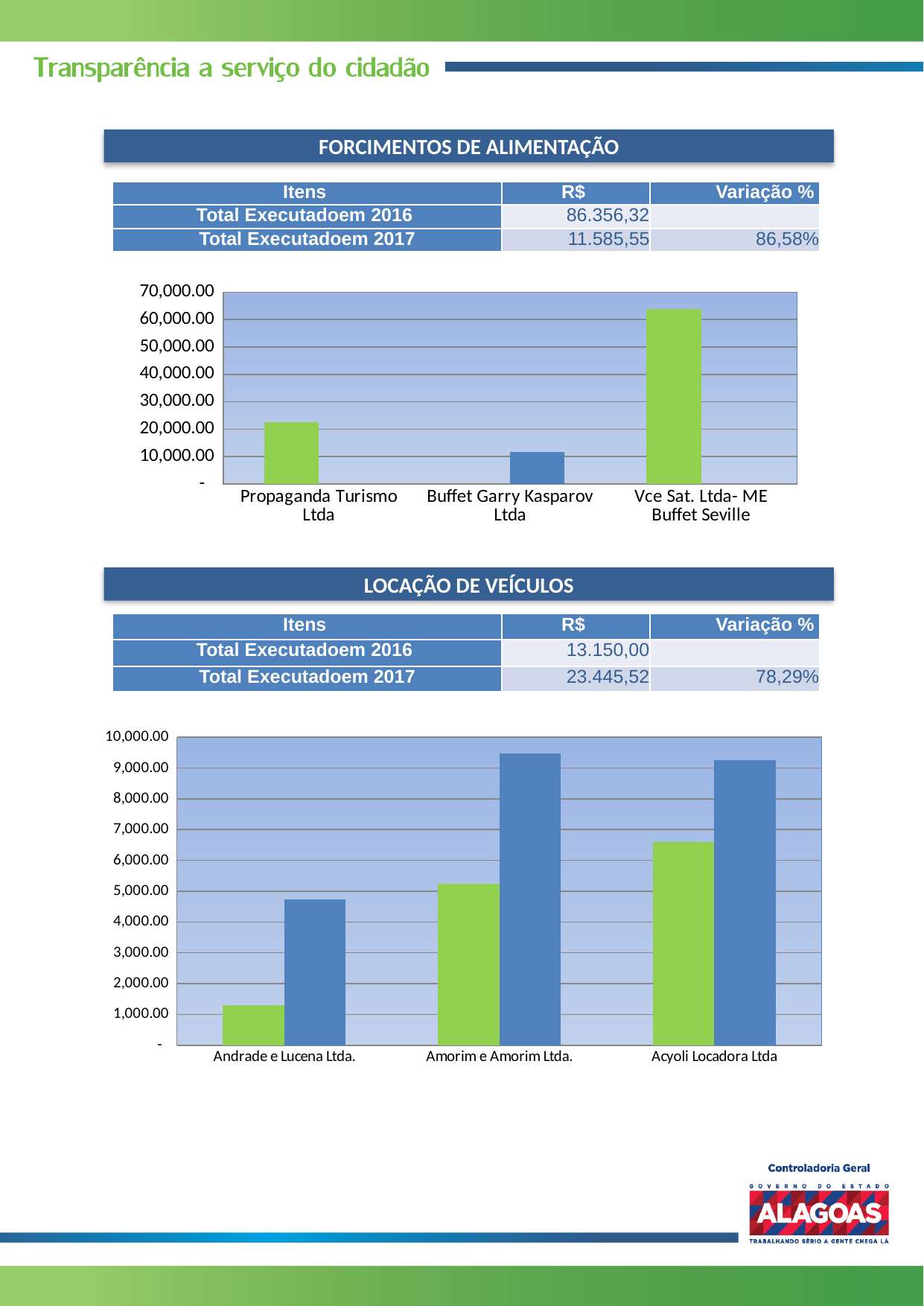

FORCIMENTOS DE ALIMENTAÇÃO
| Itens | R$ | Variação % |
| --- | --- | --- |
| Total Executadoem 2016 | 86.356,32 |  |
| Total Executadoem 2017 | 11.585,55 | 86,58% |

### Chart

| Category |  |  |
|---|---|---|
| Propaganda Turismo Ltda | 22580.0 | None |
| Buffet Garry Kasparov Ltda | 0.0 | 11585.55 |
| Vce Sat. Ltda- ME Buffet Seville | 63776.32 | 0.0 |
LOCAÇÃO DE VEÍCULOS
| Itens | R$ | Variação % |
| --- | --- | --- |
| Total Executadoem 2016 | 13.150,00 |  |
| Total Executadoem 2017 | 23.445,52 | 78,29% |

### Chart

| Category |  |  |
|---|---|---|
| Andrade e Lucena Ltda. | 1310.0 | 4731.120000000001 |
| Amorim e Amorim Ltda. | 5240.0 | 9462.240000000002 |
| Acyoli Locadora Ltda | 6600.0 | 9252.16 |